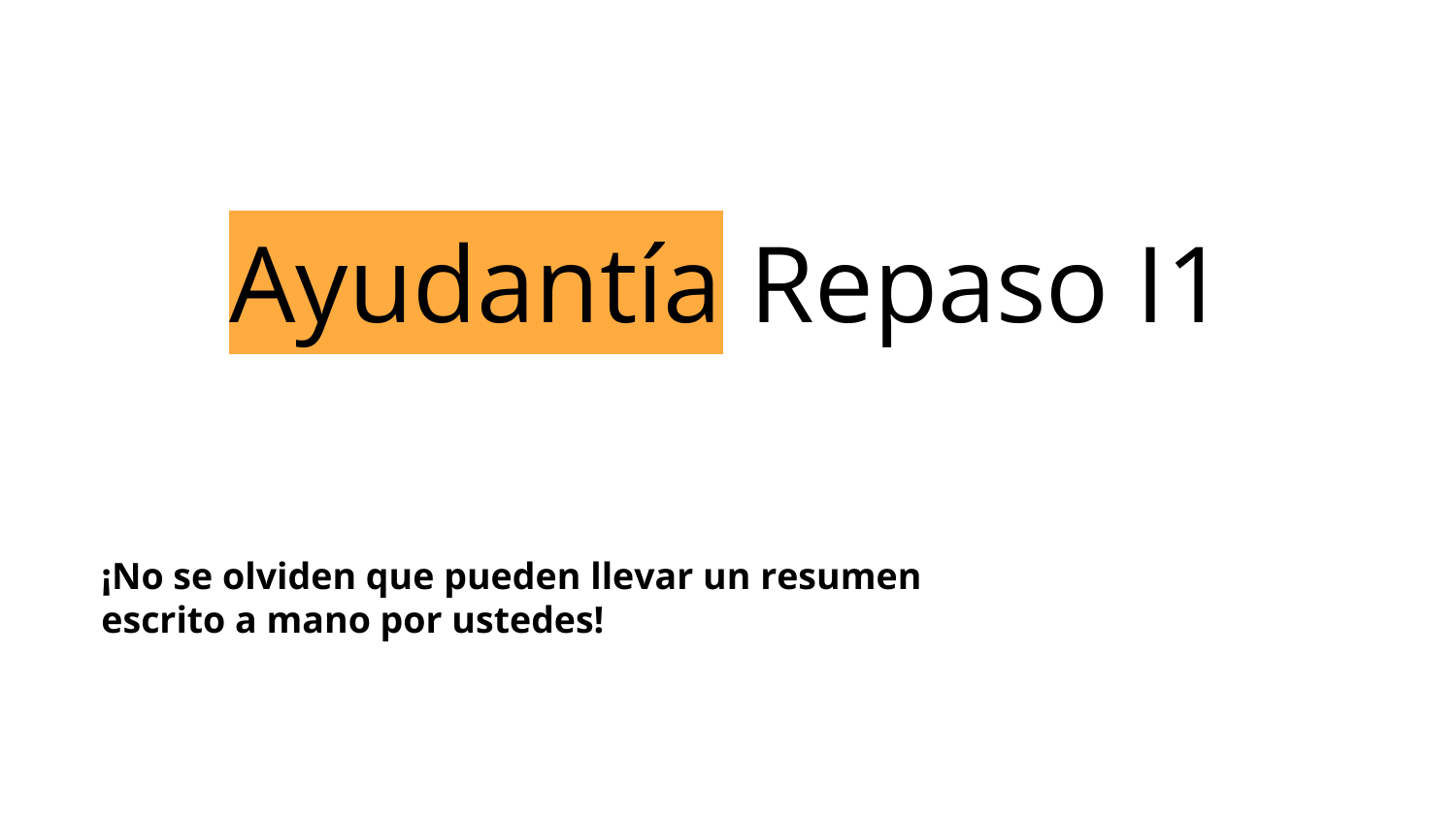

Ayudantía Repaso I1
¡No se olviden que pueden llevar un resumen escrito a mano por ustedes!